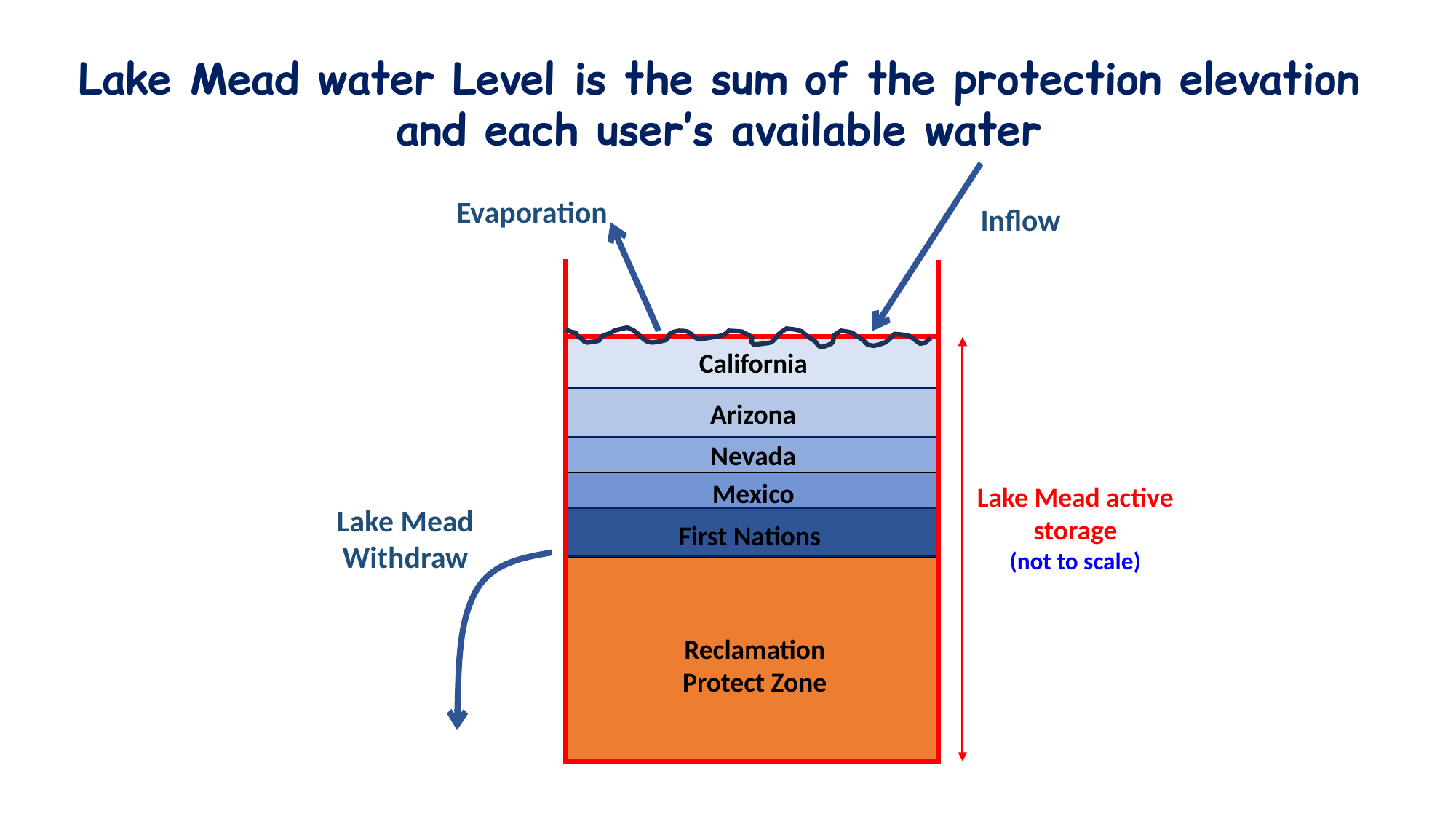

Lake Mead water Level is the sum of the protection elevation and each user’s available water
Inflow

California

Arizona
Nevada

Mexico

First Nations

Reclamation Protect Zone
Lake Mead active storage
(not to scale)
Lake Mead Withdraw

Evaporation